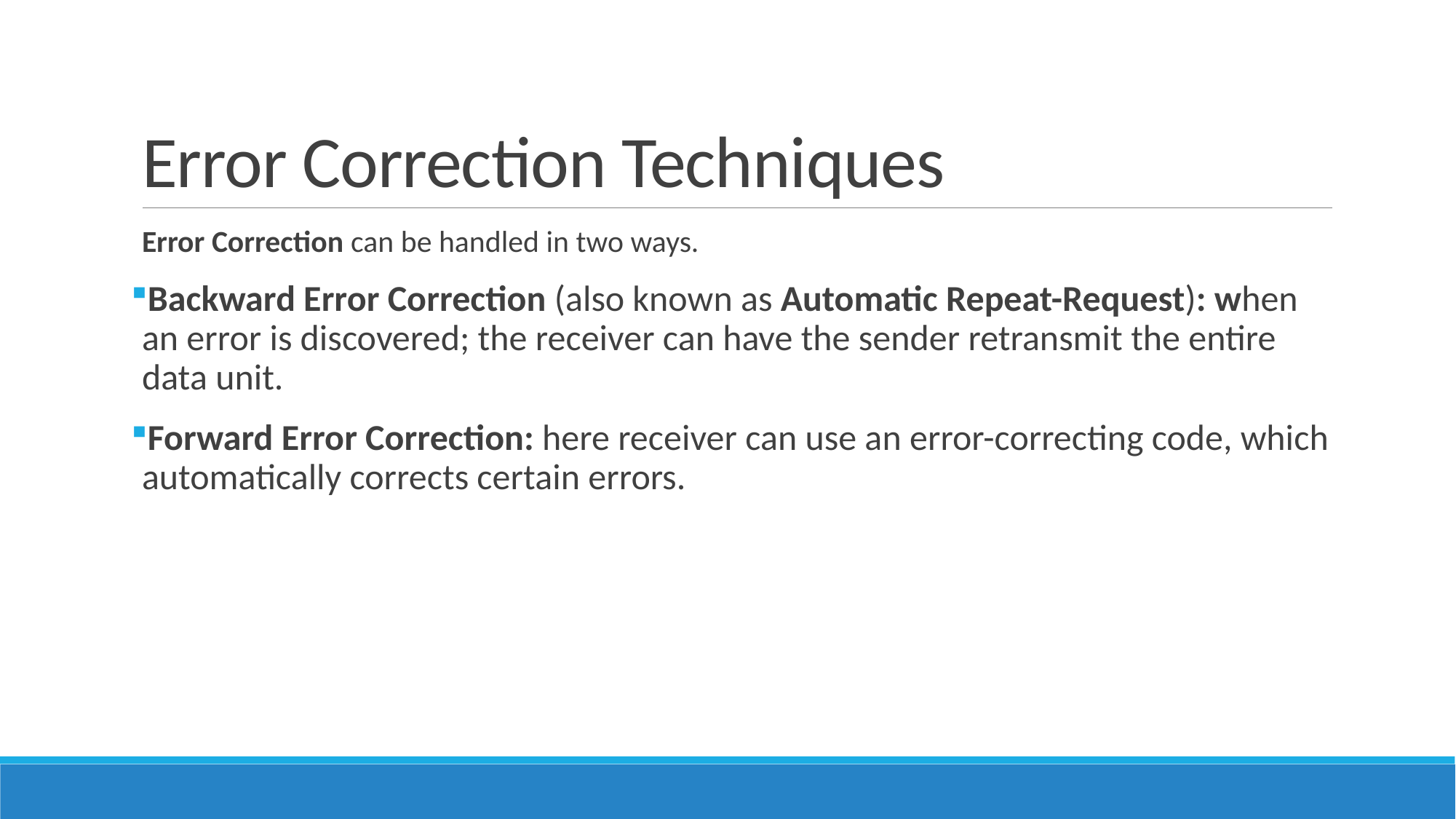

# Error Correction Techniques
Error Correction can be handled in two ways.
Backward Error Correction (also known as Automatic Repeat-Request): when an error is discovered; the receiver can have the sender retransmit the entire data unit.
Forward Error Correction: here receiver can use an error-correcting code, which automatically corrects certain errors.